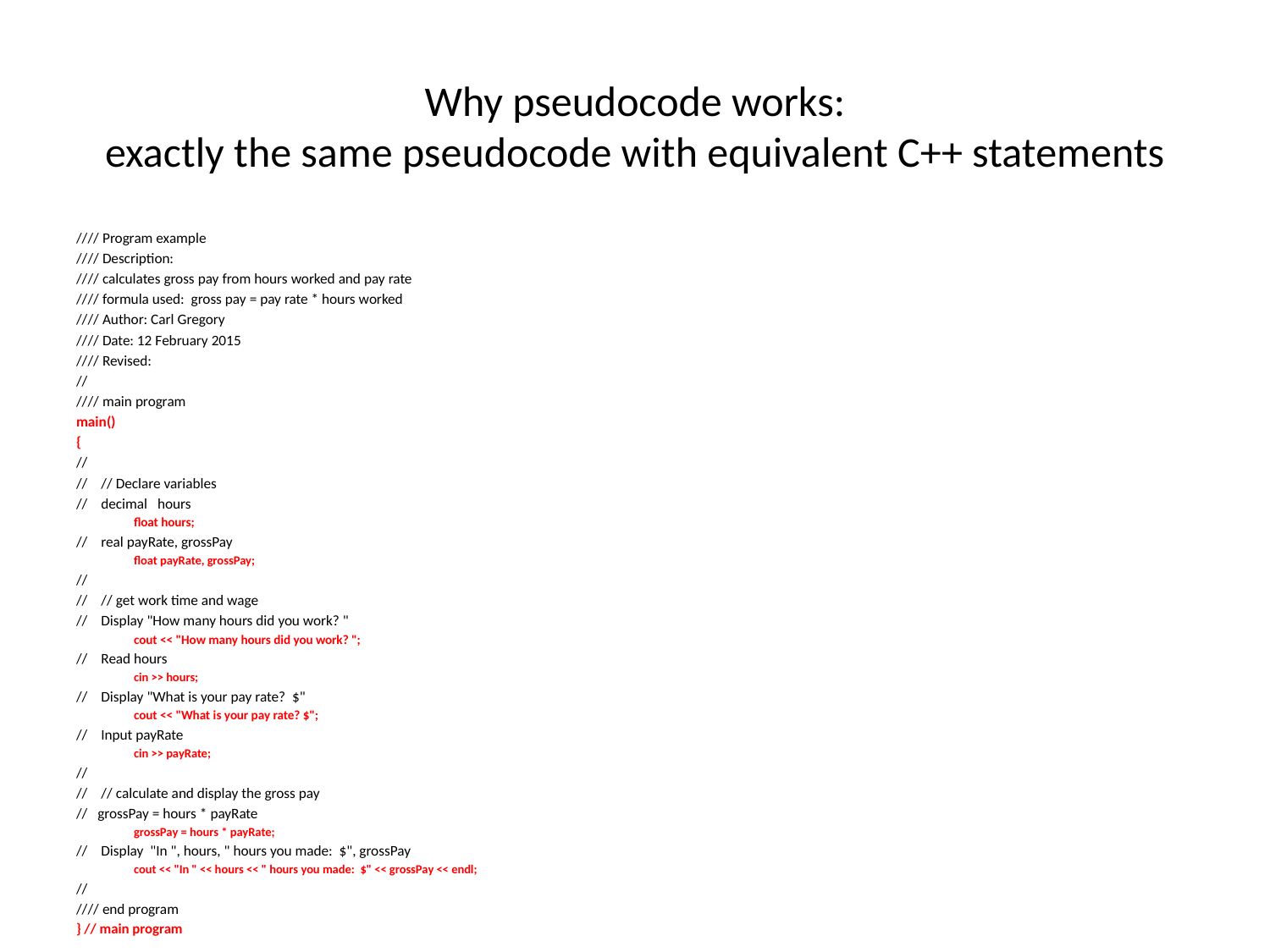

# Why pseudocode works: exactly the same pseudocode with equivalent C++ statements
//// Program example
//// Description:
//// calculates gross pay from hours worked and pay rate
//// formula used:  gross pay = pay rate * hours worked
//// Author: Carl Gregory
//// Date: 12 February 2015
//// Revised:
//
//// main program
main()
{
//
//    // Declare variables
//    decimal   hours
float hours;
//    real payRate, grossPay
float payRate, grossPay;
//
//    // get work time and wage
//    Display "How many hours did you work? "
cout << "How many hours did you work? ";
//    Read hours
cin >> hours;
//    Display "What is your pay rate?  $"
cout << "What is your pay rate? $";
//    Input payRate
cin >> payRate;
//
//    // calculate and display the gross pay
//   grossPay = hours * payRate
grossPay = hours * payRate;
//    Display  "In ", hours, " hours you made:  $", grossPay
cout << "In " << hours << " hours you made:  $" << grossPay << endl;
//
//// end program
} // main program